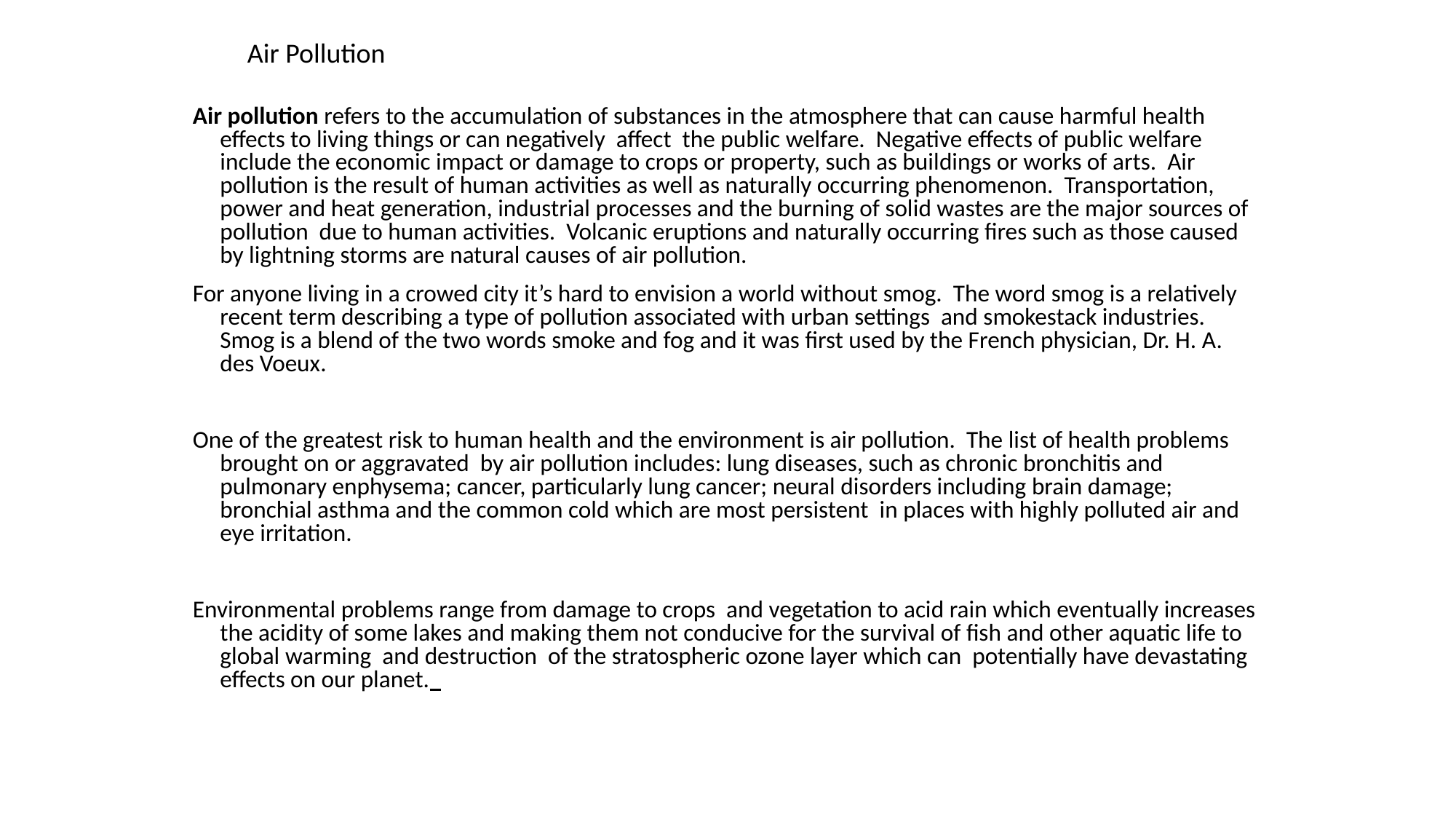

# Air Pollution
Air pollution refers to the accumulation of substances in the atmosphere that can cause harmful health effects to living things or can negatively  affect  the public welfare.  Negative effects of public welfare include the economic impact or damage to crops or property, such as buildings or works of arts.  Air pollution is the result of human activities as well as naturally occurring phenomenon.  Transportation, power and heat generation, industrial processes and the burning of solid wastes are the major sources of pollution  due to human activities.  Volcanic eruptions and naturally occurring fires such as those caused by lightning storms are natural causes of air pollution.
For anyone living in a crowed city it’s hard to envision a world without smog.  The word smog is a relatively recent term describing a type of pollution associated with urban settings  and smokestack industries.  Smog is a blend of the two words smoke and fog and it was first used by the French physician, Dr. H. A. des Voeux.

One of the greatest risk to human health and the environment is air pollution.  The list of health problems brought on or aggravated  by air pollution includes: lung diseases, such as chronic bronchitis and pulmonary enphysema; cancer, particularly lung cancer; neural disorders including brain damage; bronchial asthma and the common cold which are most persistent  in places with highly polluted air and eye irritation.

Environmental problems range from damage to crops  and vegetation to acid rain which eventually increases the acidity of some lakes and making them not conducive for the survival of fish and other aquatic life to global warming  and destruction  of the stratospheric ozone layer which can  potentially have devastating effects on our planet.